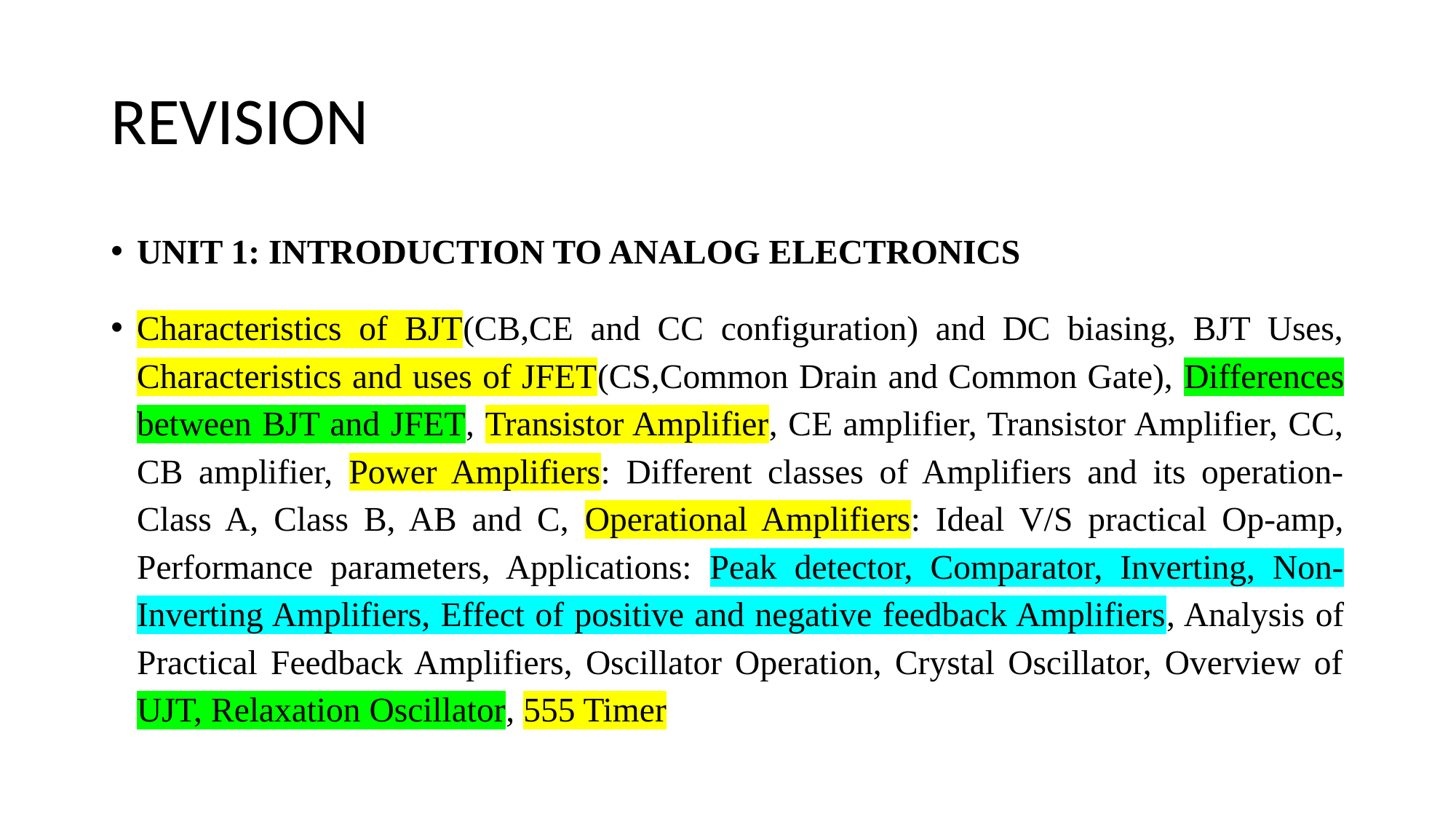

# REVISION
UNIT 1: INTRODUCTION TO ANALOG ELECTRONICS
Characteristics of BJT(CB,CE and CC configuration) and DC biasing, BJT Uses, Characteristics and uses of JFET(CS,Common Drain and Common Gate), Differences between BJT and JFET, Transistor Amplifier, CE amplifier, Transistor Amplifier, CC, CB amplifier, Power Amplifiers: Different classes of Amplifiers and its operation-Class A, Class B, AB and C, Operational Amplifiers: Ideal V/S practical Op-amp, Performance parameters, Applications: Peak detector, Comparator, Inverting, Non-Inverting Amplifiers, Effect of positive and negative feedback Amplifiers, Analysis of Practical Feedback Amplifiers, Oscillator Operation, Crystal Oscillator, Overview of UJT, Relaxation Oscillator, 555 Timer